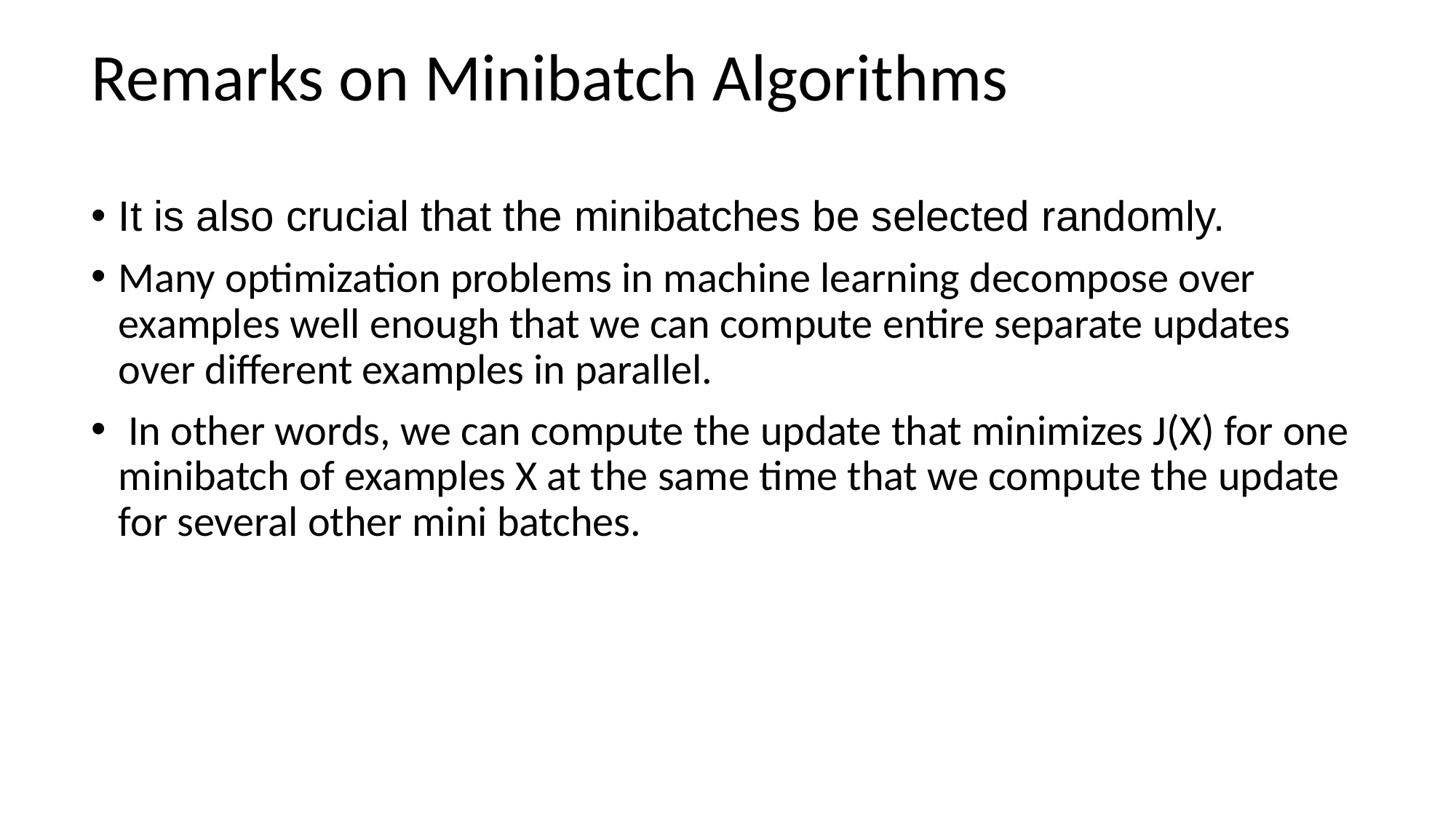

# Remarks on Minibatch Algorithms
It is also crucial that the minibatches be selected randomly.
Many optimization problems in machine learning decompose over examples well enough that we can compute entire separate updates over diﬀerent examples in parallel.
 In other words, we can compute the update that minimizes J(X) for one minibatch of examples X at the same time that we compute the update for several other mini batches.